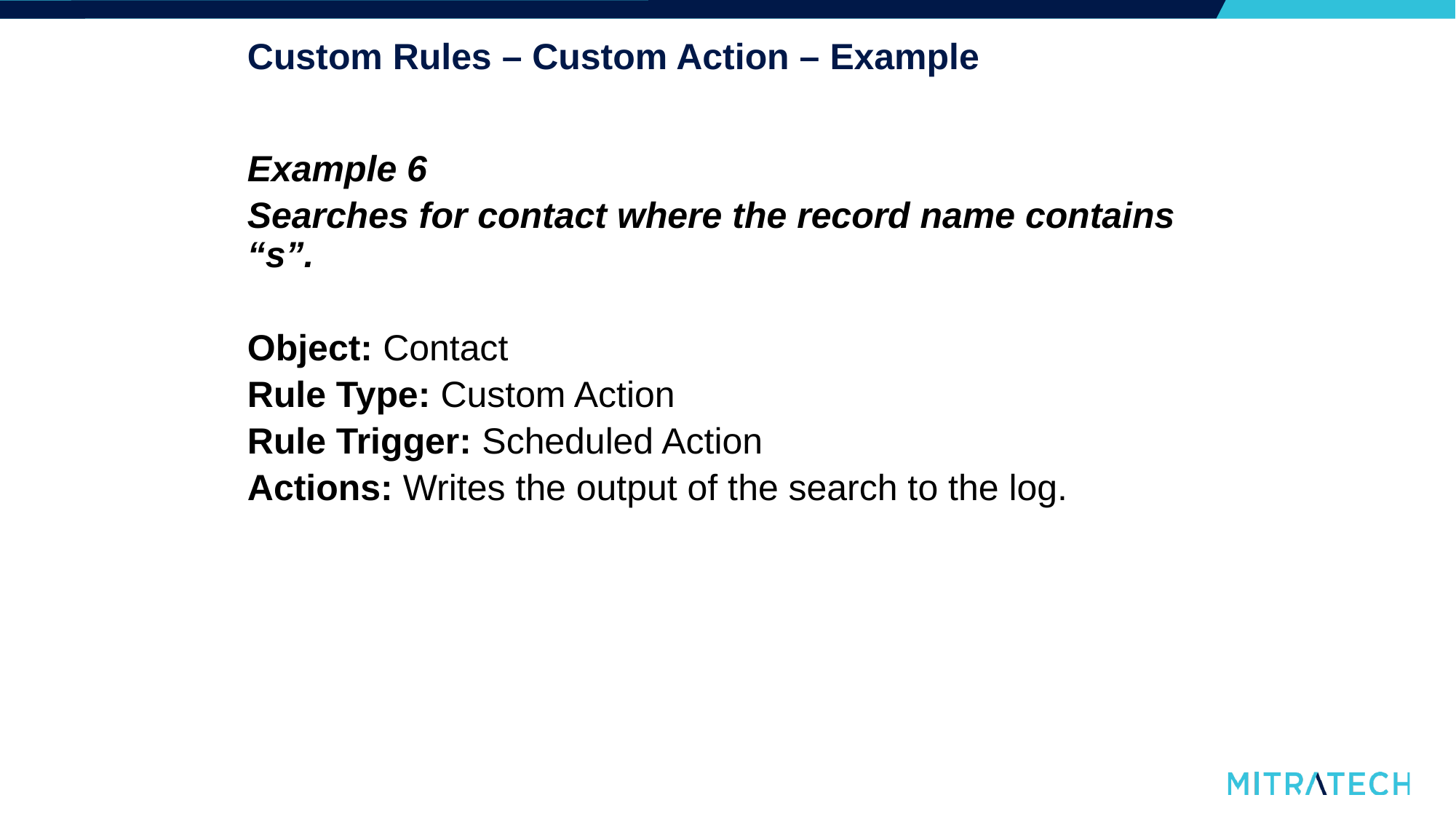

# Custom Rules – Custom Action – Example
Example 6
Searches for contact where the record name contains “s”.

Object: Contact
Rule Type: Custom Action
Rule Trigger: Scheduled Action
Actions: Writes the output of the search to the log.